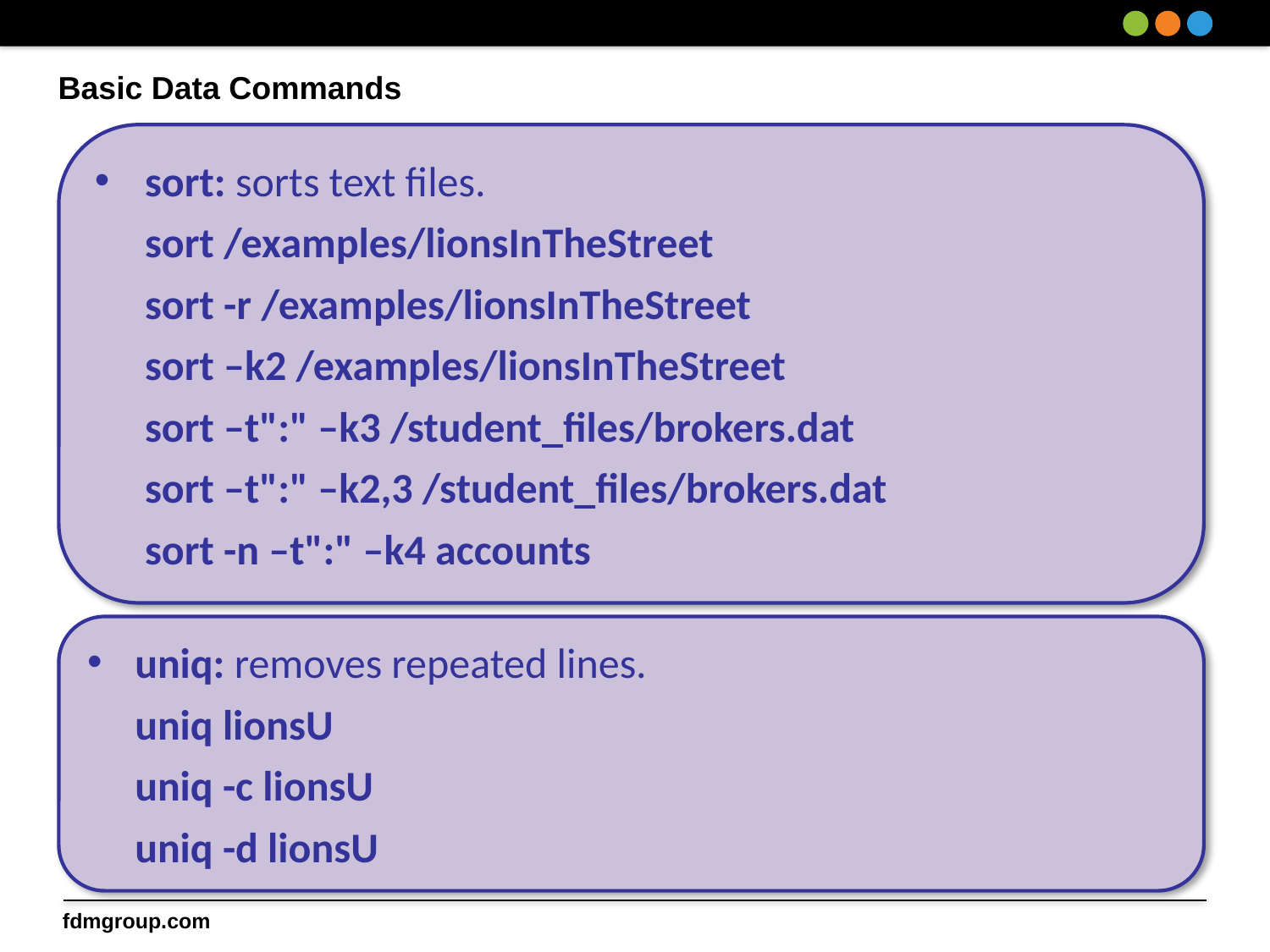

# Basic Data Commands
sort: sorts text files.
sort /examples/lionsInTheStreet
sort -r /examples/lionsInTheStreet
sort –k2 /examples/lionsInTheStreet
sort –t":" –k3 /student_files/brokers.dat
sort –t":" –k2,3 /student_files/brokers.dat
sort -n –t":" –k4 accounts

uniq: removes repeated lines.
uniq lionsU
uniq -c lionsU
uniq -d lionsU